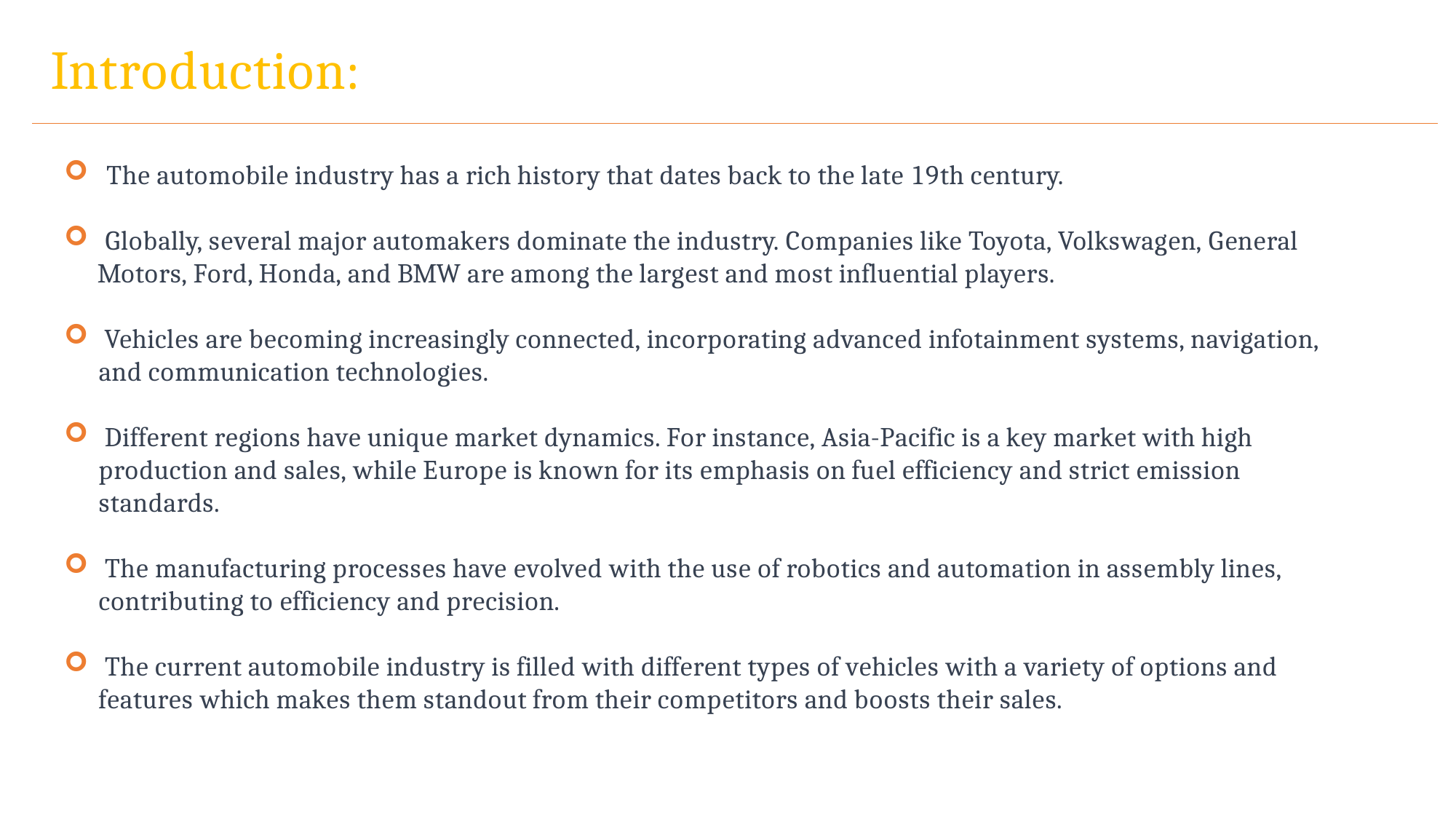

Introduction:
 The automobile industry has a rich history that dates back to the late 19th century.

 Globally, several major automakers dominate the industry. Companies like Toyota, Volkswagen, General Motors, Ford, Honda, and BMW are among the largest and most influential players.

 Vehicles are becoming increasingly connected, incorporating advanced infotainment systems, navigation, and communication technologies.

 Different regions have unique market dynamics. For instance, Asia-Pacific is a key market with high production and sales, while Europe is known for its emphasis on fuel efficiency and strict emission standards.

 The manufacturing processes have evolved with the use of robotics and automation in assembly lines, contributing to efficiency and precision.

 The current automobile industry is filled with different types of vehicles with a variety of options and features which makes them standout from their competitors and boosts their sales.